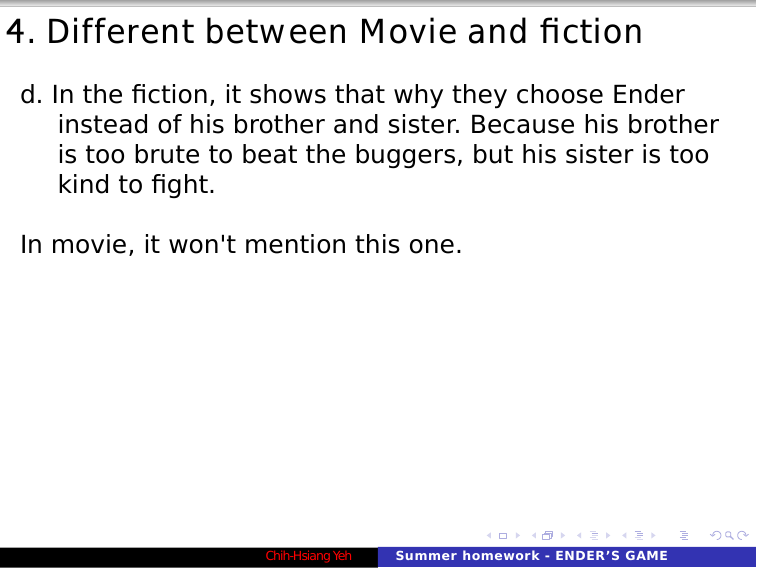

4. Different between Movie and fiction
d. In the fiction, it shows that why they choose Ender instead of his brother and sister. Because his brother is too brute to beat the buggers, but his sister is too kind to fight.

In movie, it won't mention this one.

Chih-Hsiang Yeh
Summer homework - ENDER’S GAME